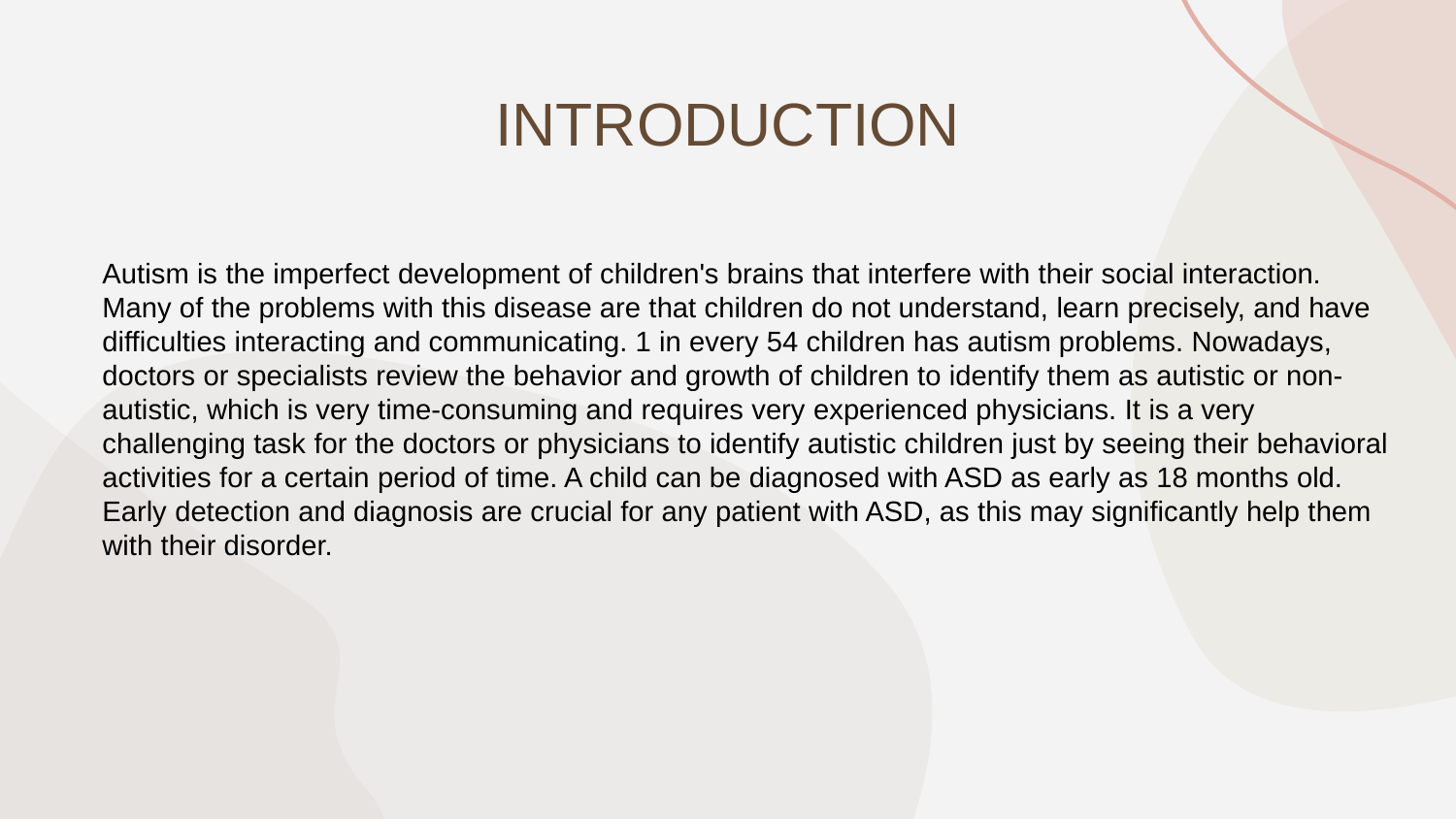

# INTRODUCTION
Autism is the imperfect development of children's brains that interfere with their social interaction. Many of the problems with this disease are that children do not understand, learn precisely, and have difficulties interacting and communicating. 1 in every 54 children has autism problems. Nowadays, doctors or specialists review the behavior and growth of children to identify them as autistic or non-autistic, which is very time-consuming and requires very experienced physicians. It is a very challenging task for the doctors or physicians to identify autistic children just by seeing their behavioral activities for a certain period of time. A child can be diagnosed with ASD as early as 18 months old. Early detection and diagnosis are crucial for any patient with ASD, as this may significantly help them with their disorder.